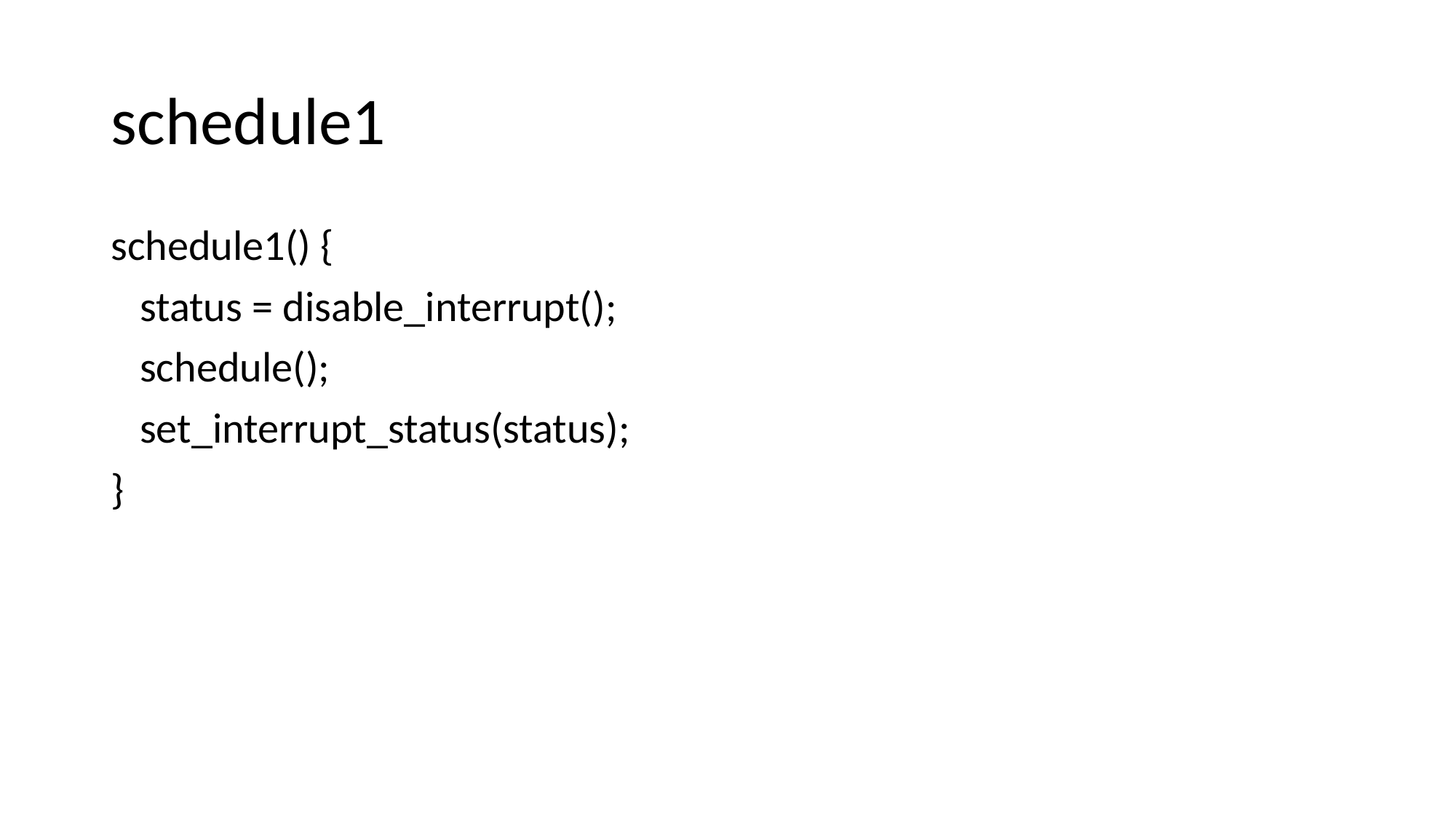

# schedule1
schedule1() {
   status = disable_interrupt();
   schedule();
   set_interrupt_status(status);
}